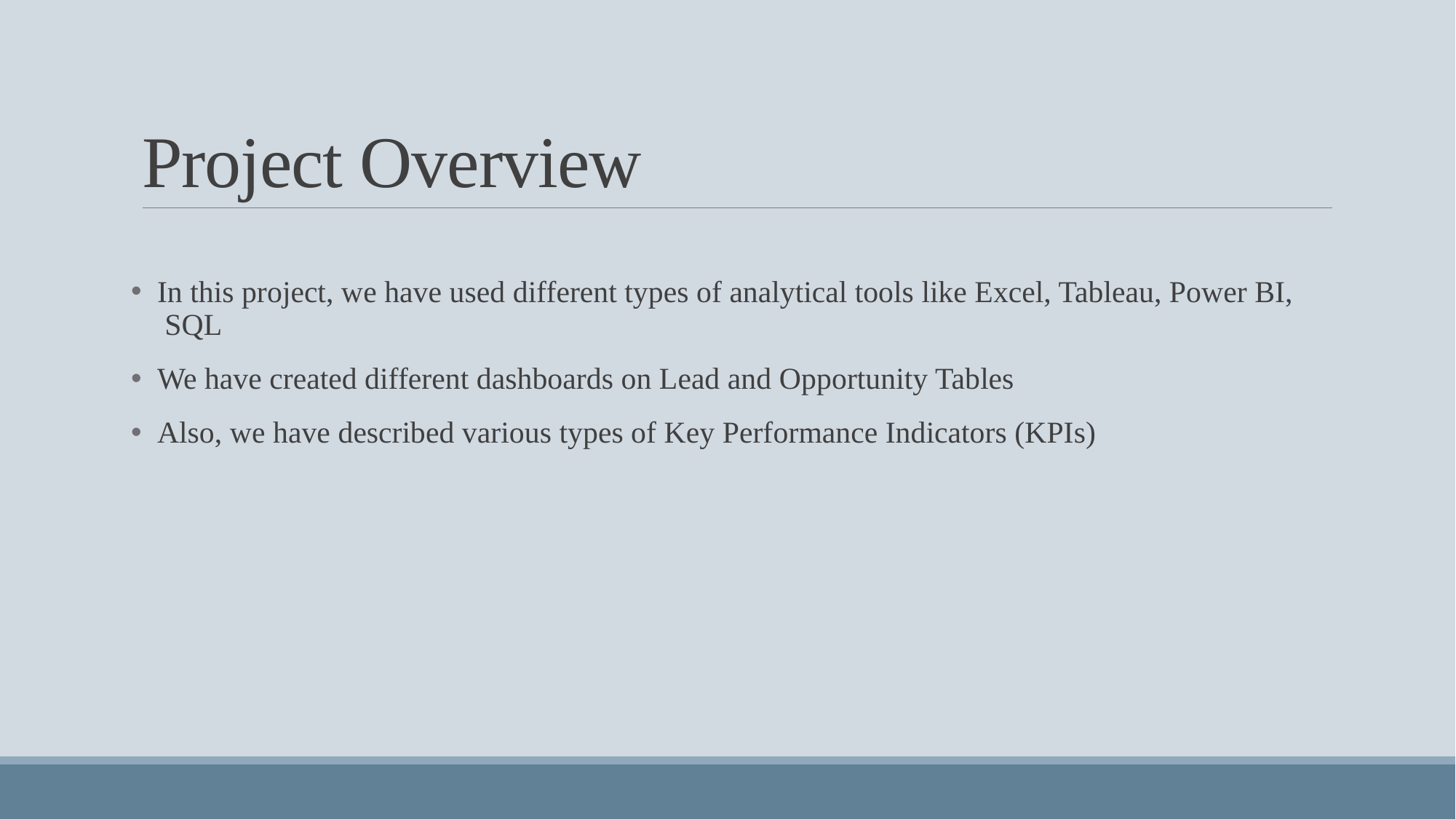

# Project Overview
  In this project, we have used different types of analytical tools like Excel, Tableau, Power BI,        SQL
  We have created different dashboards on Lead and Opportunity Tables
  Also, we have described various types of Key Performance Indicators (KPIs)